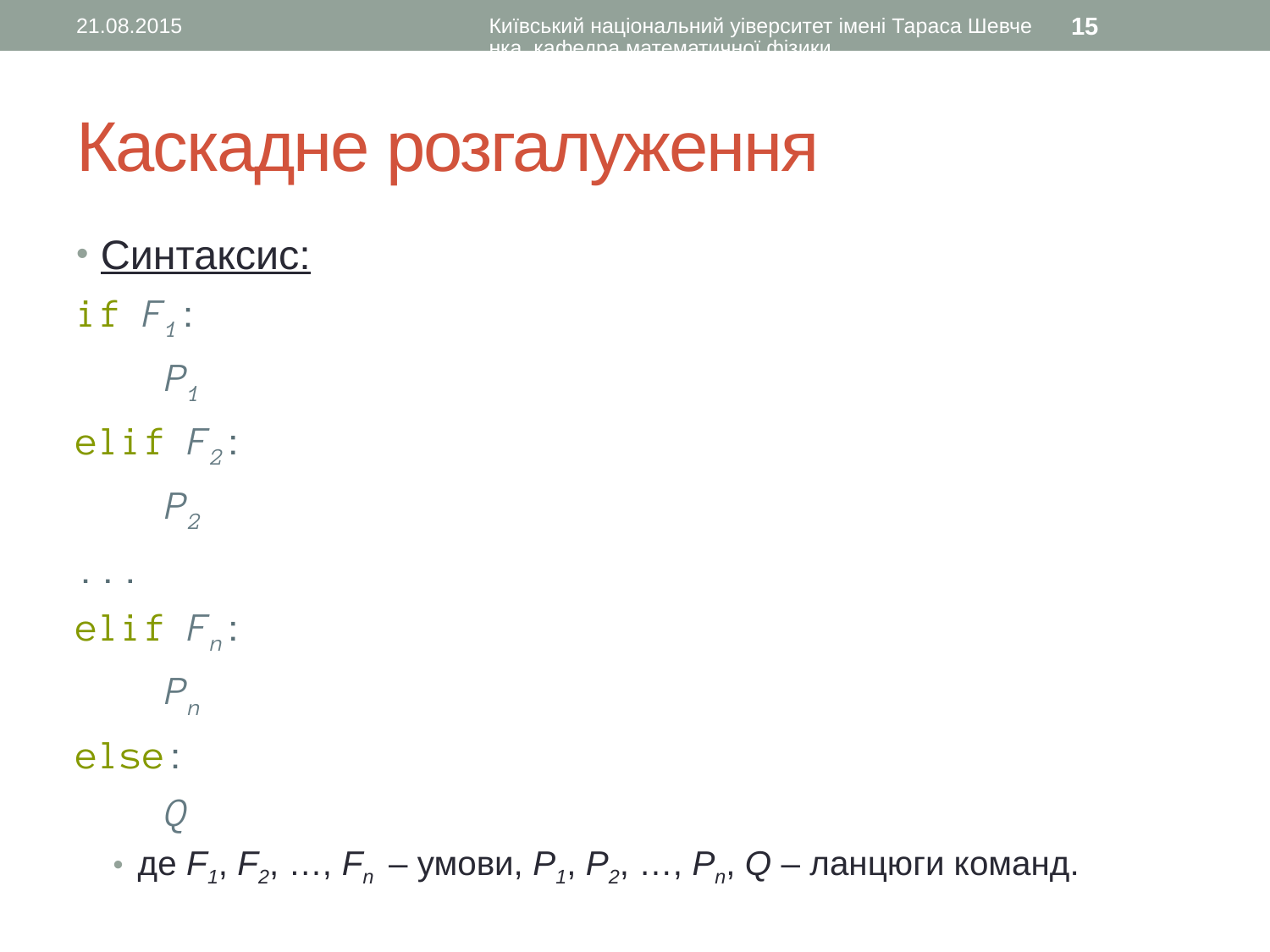

21.08.2015
Київський національний уіверситет імені Тараса Шевченка, кафедра математичної фізики
15
# Каскадне розгалуження
Синтаксис:
if F1:
    P1
elif F2:
    P2
...
elif Fn:
    Pn
else:
    Q
де F1, F2, …, Fn  – умови, P1, P2, …, Pn, Q – ланцюги команд.